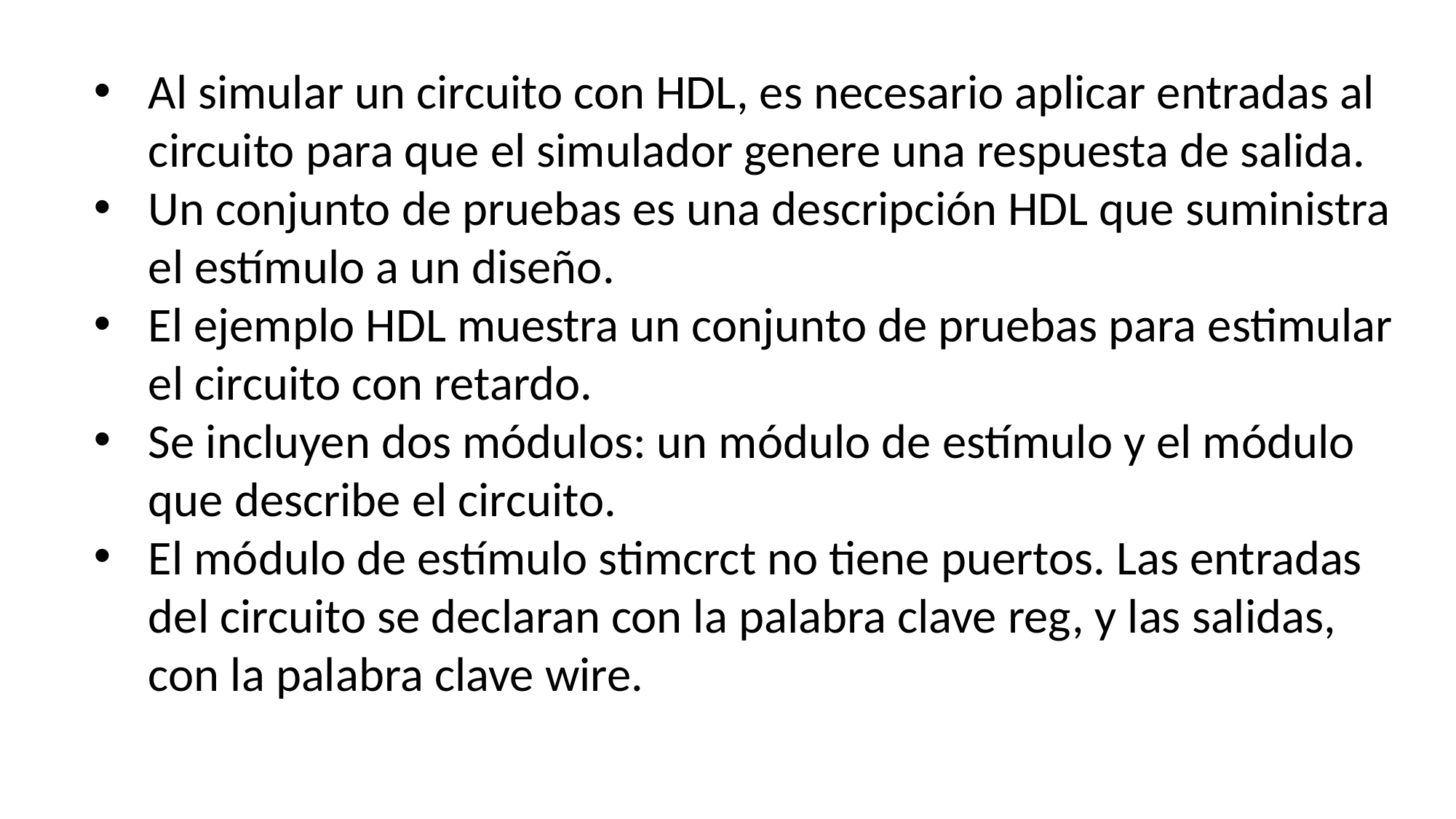

Al simular un circuito con HDL, es necesario aplicar entradas al circuito para que el simulador genere una respuesta de salida.
Un conjunto de pruebas es una descripción HDL que suministra el estímulo a un diseño.
El ejemplo HDL muestra un conjunto de pruebas para estimular el circuito con retardo.
Se incluyen dos módulos: un módulo de estímulo y el módulo que describe el circuito.
El módulo de estímulo stimcrct no tiene puertos. Las entradas del circuito se declaran con la palabra clave reg, y las salidas, con la palabra clave wire.